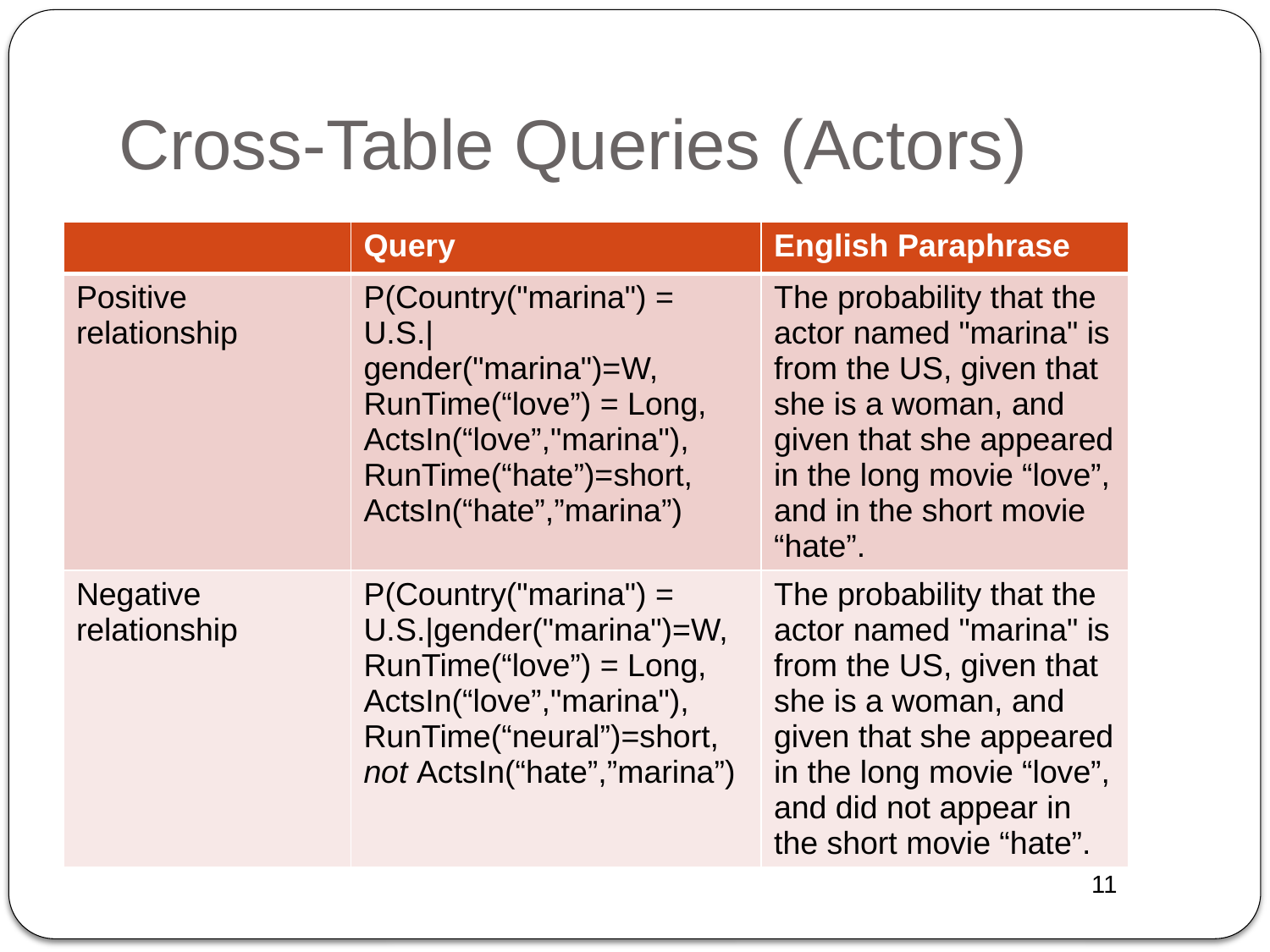

# Cross-Table Queries (Actors)
|  | Query | English Paraphrase |
| --- | --- | --- |
| Positive relationship | P(Country("marina") = U.S.| gender("marina")=W, RunTime(“love”) = Long, ActsIn(“love”,"marina"), RunTime(“hate”)=short, ActsIn(“hate”,”marina”) | The probability that the actor named "marina" is from the US, given that she is a woman, and given that she appeared in the long movie “love”, and in the short movie “hate”. |
| Negative relationship | P(Country("marina") = U.S.|gender("marina")=W, RunTime(“love”) = Long, ActsIn(“love”,"marina"), RunTime(“neural”)=short, not ActsIn(“hate”,”marina”) | The probability that the actor named "marina" is from the US, given that she is a woman, and given that she appeared in the long movie “love”, and did not appear in the short movie “hate”. |